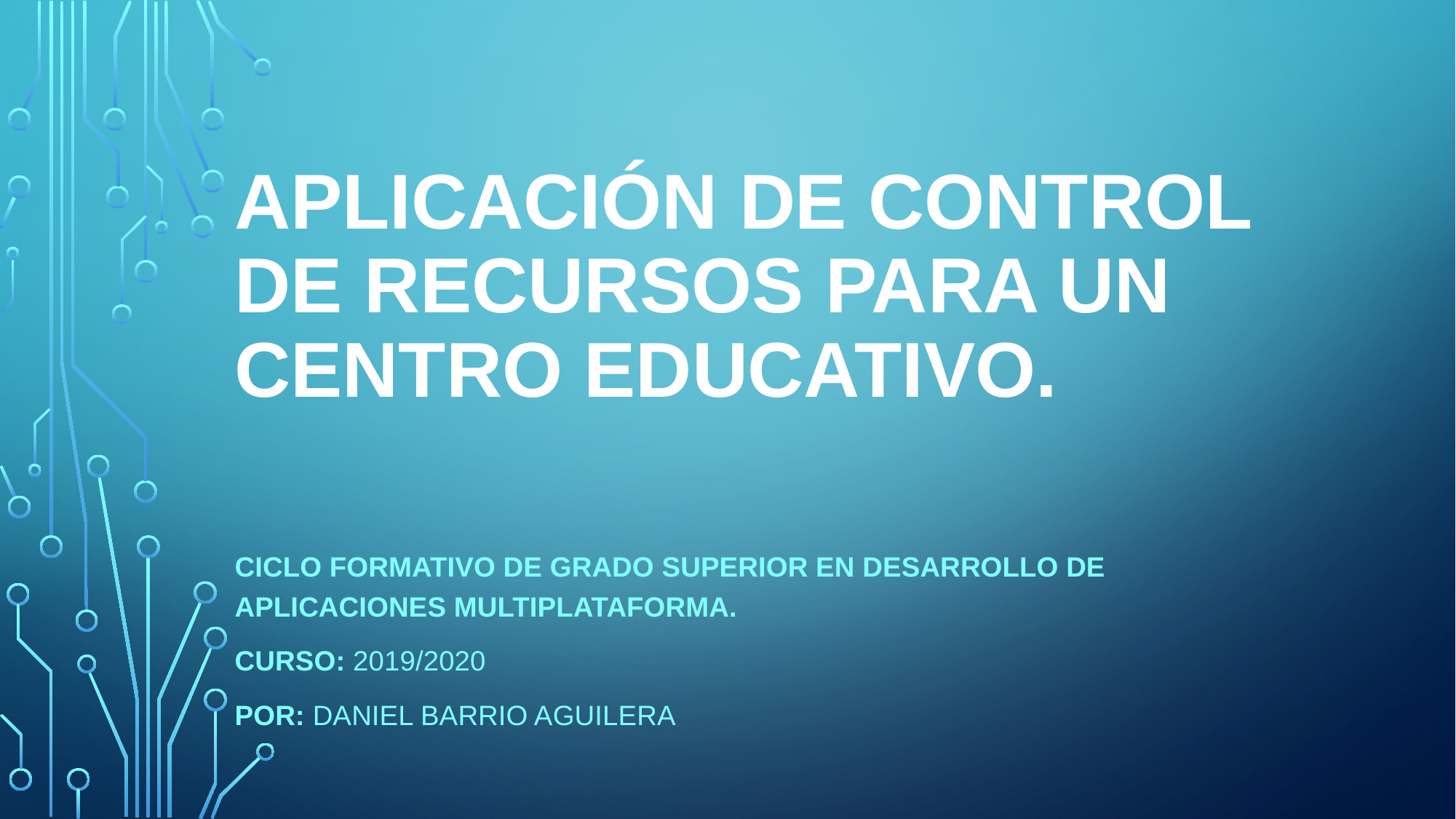

# APLICACIÓN DE CONTROL DE RECURSOS PARA UN CENTRO EDUCATIVO.
Ciclo Formativo de Grado Superior en Desarrollo de Aplicaciones Multiplataforma.
Curso: 2019/2020
POR: Daniel Barrio Aguilera